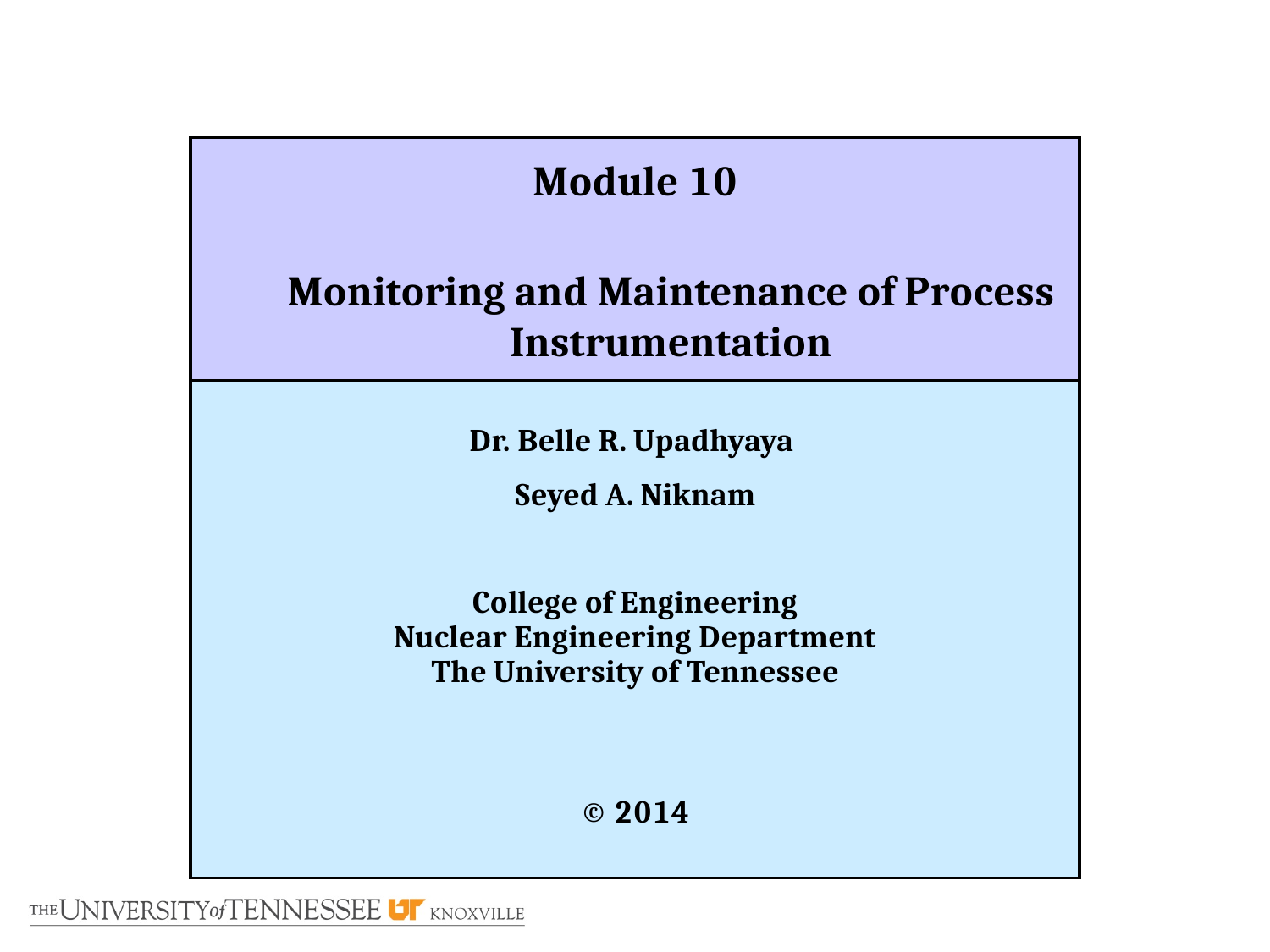

# Module 10 Monitoring and Maintenance of Process Instrumentation

Dr. Belle R. Upadhyaya
Seyed A. Niknam

College of Engineering
Nuclear Engineering Department
The University of Tennessee

© 2014